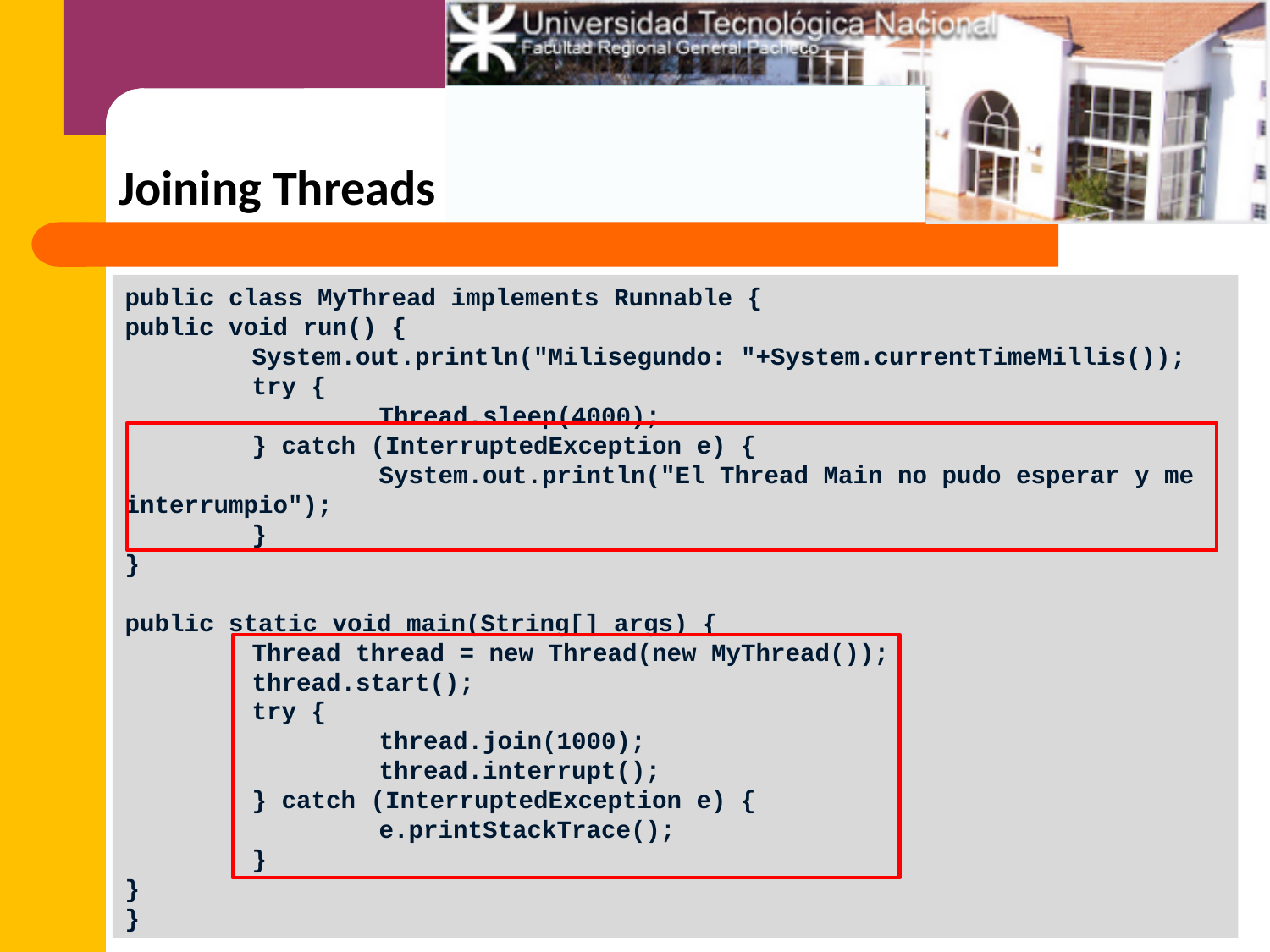

# Joining Threads

public class MyThread implements Runnable {
public void run() {
	System.out.println("Milisegundo: "+System.currentTimeMillis());
	try {
		Thread.sleep(4000);
	} catch (InterruptedException e) {
		System.out.println("El Thread Main no pudo esperar y me interrumpio");
	}
}

public static void main(String[] args) {
	Thread thread = new Thread(new MyThread());
	thread.start();
	try {
		thread.join(1000);
		thread.interrupt();
	} catch (InterruptedException e) {
		e.printStackTrace();
	}
}
}